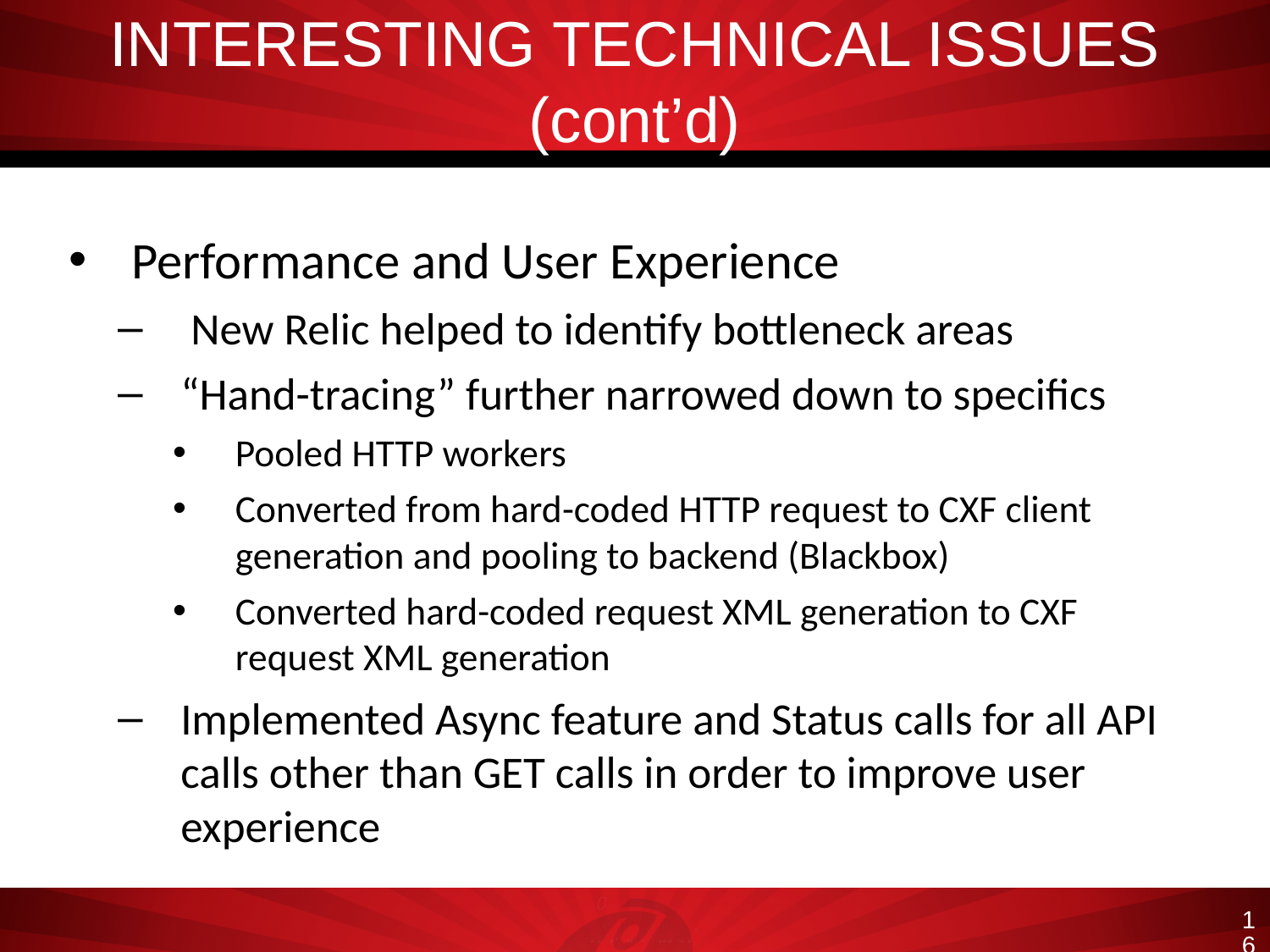

# INTERESTING TECHNICAL ISSUES (cont’d)
Performance and User Experience
 New Relic helped to identify bottleneck areas
“Hand-tracing” further narrowed down to specifics
Pooled HTTP workers
Converted from hard-coded HTTP request to CXF client generation and pooling to backend (Blackbox)
Converted hard-coded request XML generation to CXF request XML generation
Implemented Async feature and Status calls for all API calls other than GET calls in order to improve user experience

16